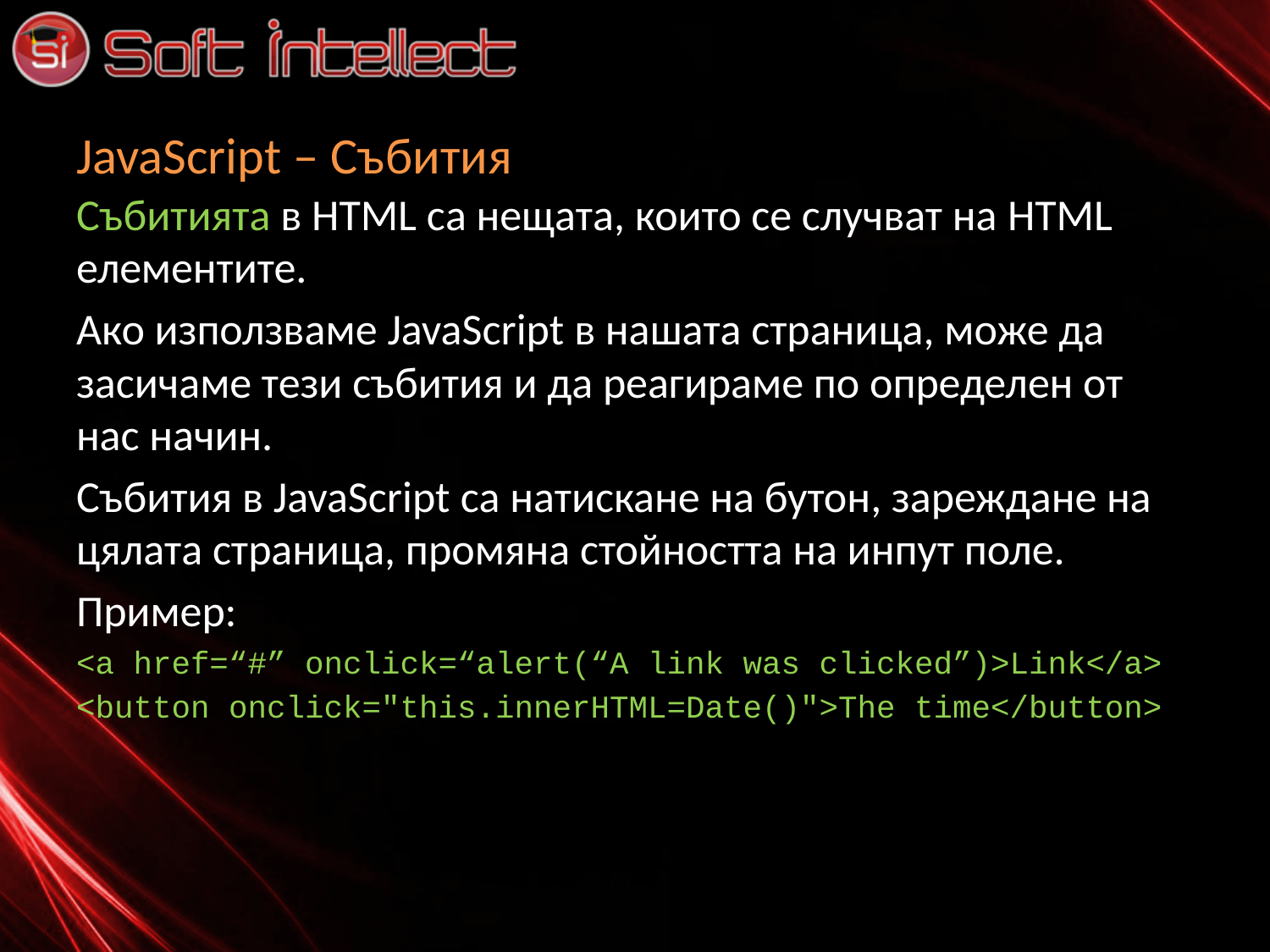

# JavaScript – Събития
Събитията в HTML са нещата, които се случват на HTML елементите.
Ако използваме JavaScript в нашата страница, може да засичаме тези събития и да реагираме по определен от нас начин.
Събития в JavaScript са натискане на бутон, зареждане на цялата страница, промяна стойността на инпут поле.
Пример:
<a href=“#” onclick=“alert(“A link was clicked”)>Link</a>
<button onclick="this.innerHTML=Date()">The time</button>